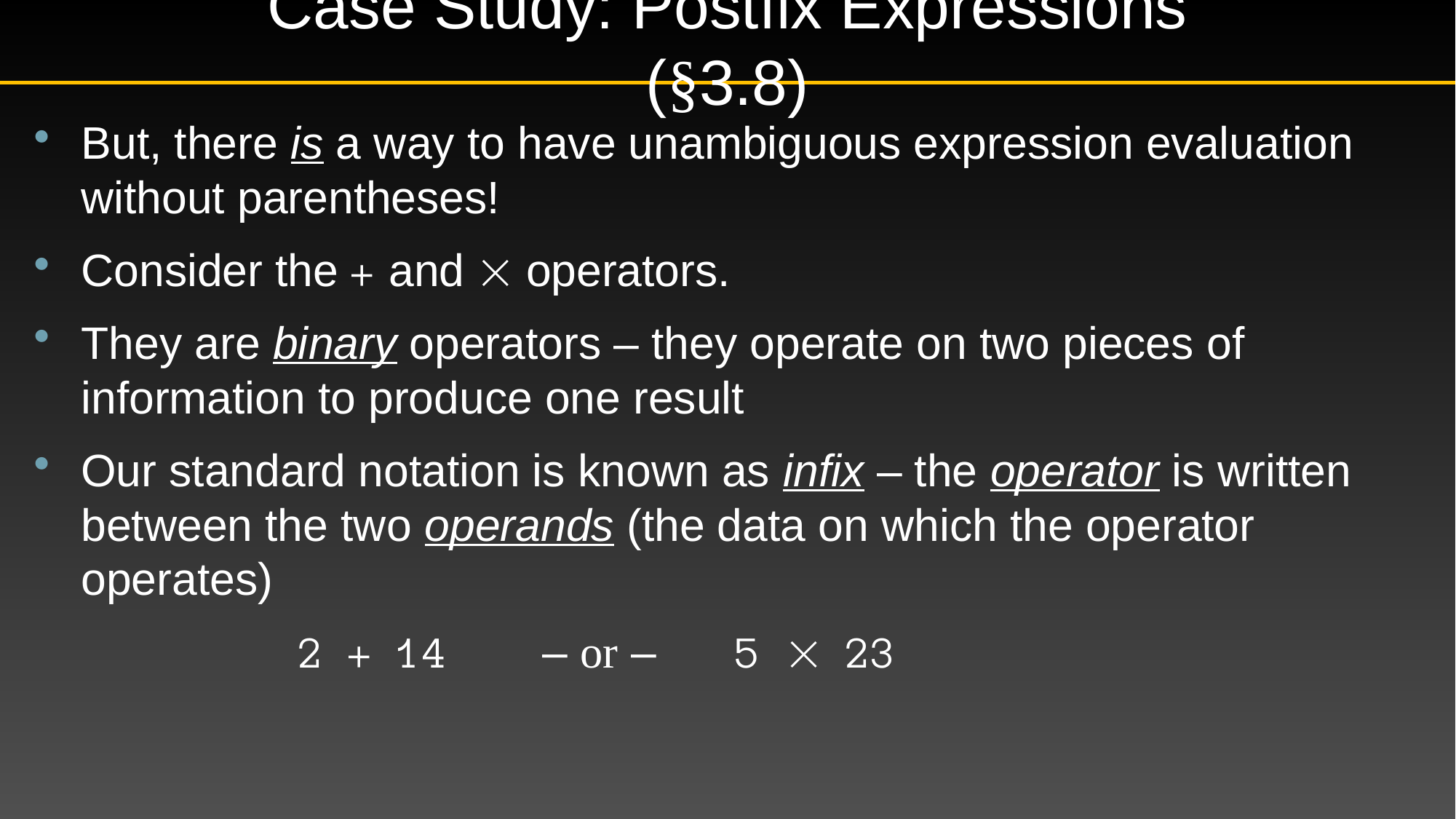

# Case Study: Postfix Expressions (§3.8)
But, there is a way to have unambiguous expression evaluation without parentheses!
Consider the + and × operators.
They are binary operators – they operate on two pieces of information to produce one result
Our standard notation is known as infix – the operator is written between the two operands (the data on which the operator operates)
			2 + 14	 – or – 	5 × 23